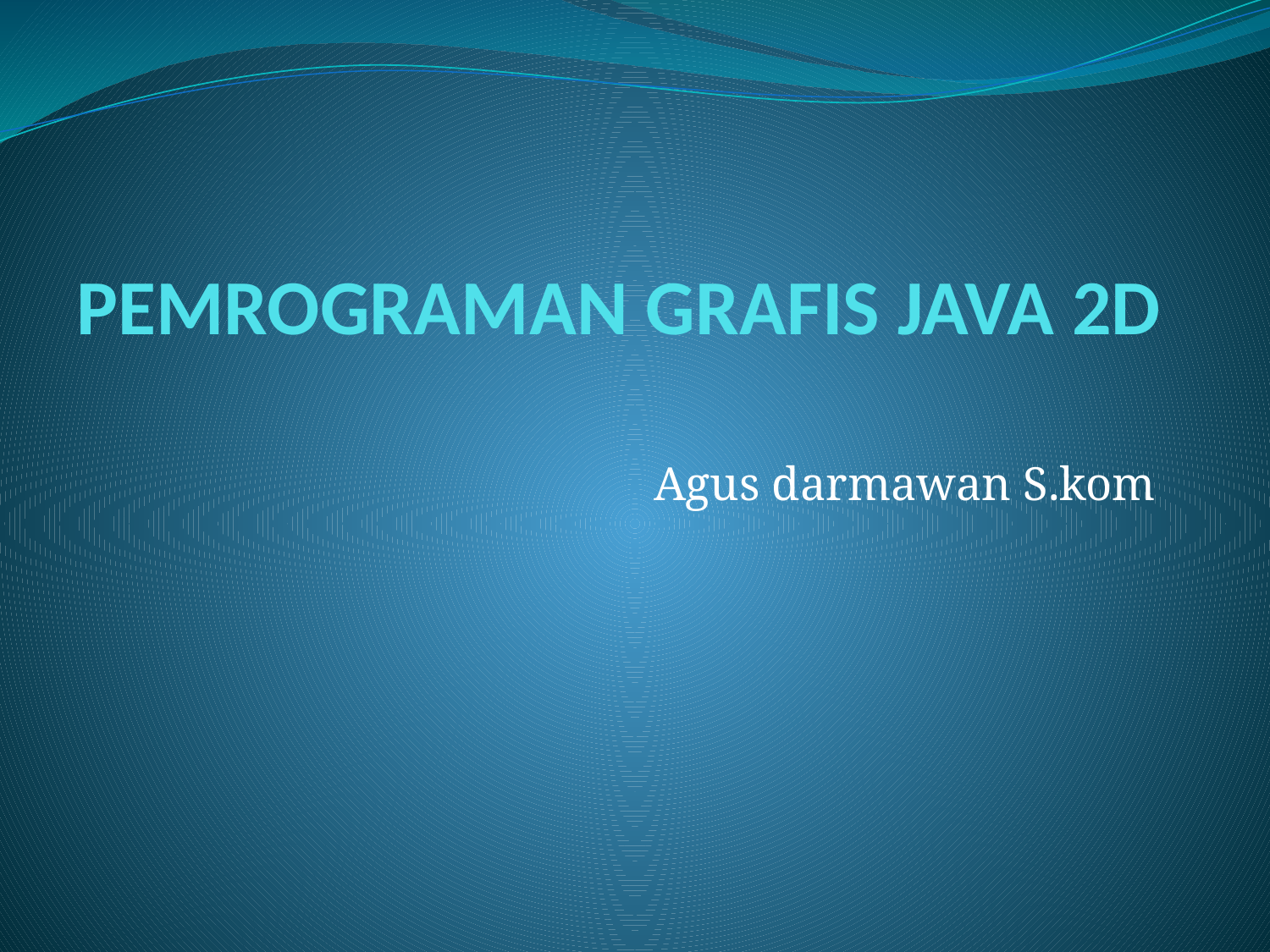

# PEMROGRAMAN GRAFIS JAVA 2D
Agus darmawan S.kom